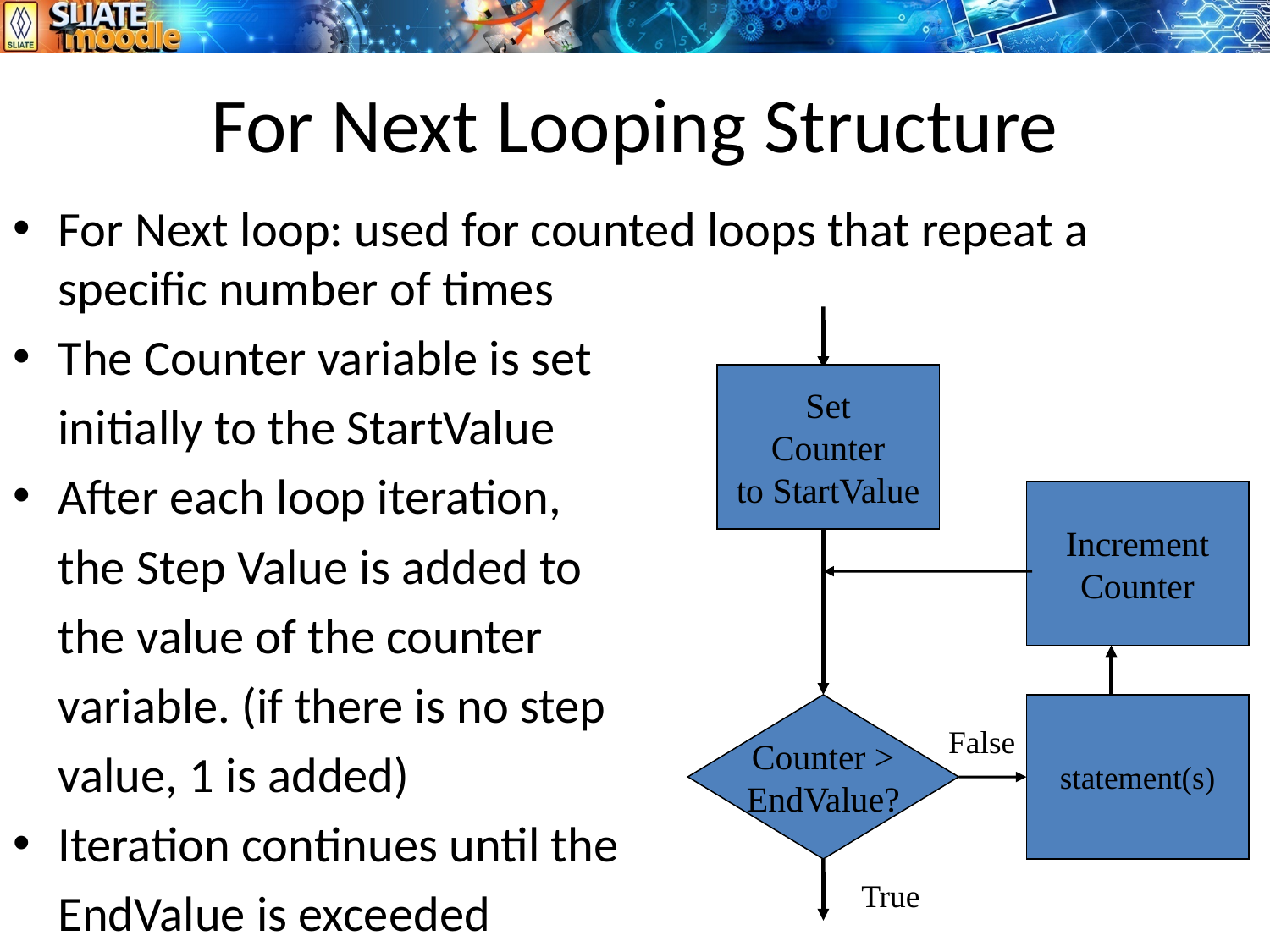

# For Next Looping Structure
For Next loop: used for counted loops that repeat a specific number of times
The Counter variable is set
	initially to the StartValue
After each loop iteration,
	the Step Value is added to
	the value of the counter
	variable. (if there is no step
	value, 1 is added)
Iteration continues until the
	EndValue is exceeded

Set
Counter
to StartValue

Increment
Counter

Counter >
EndValue?
statement(s)
False

True